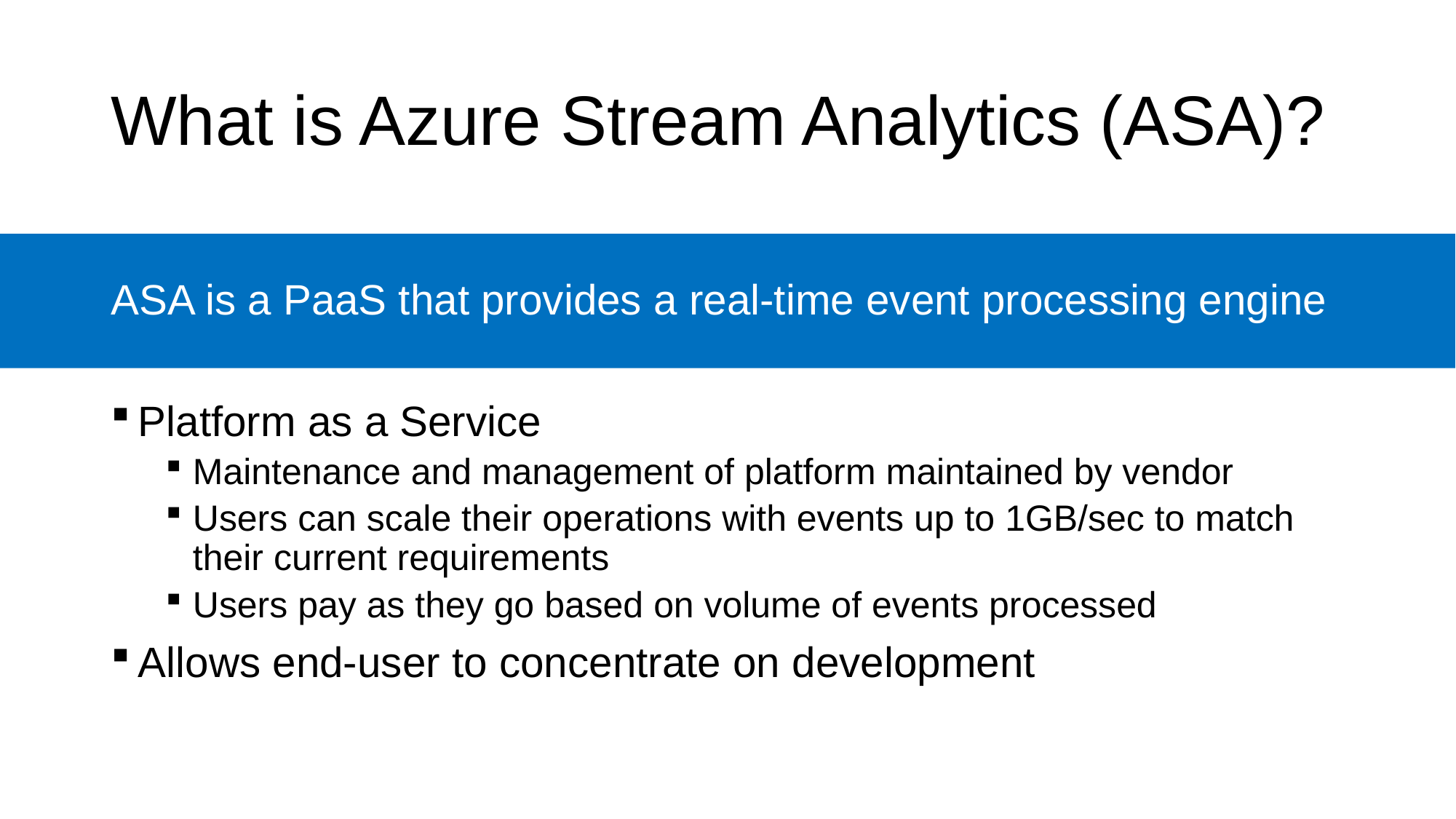

# What is Azure Stream Analytics (ASA)?

ASA is a PaaS that provides a real-time event processing engine
Platform as a Service
Maintenance and management of platform maintained by vendor
Users can scale their operations with events up to 1GB/sec to match their current requirements
Users pay as they go based on volume of events processed
Allows end-user to concentrate on development